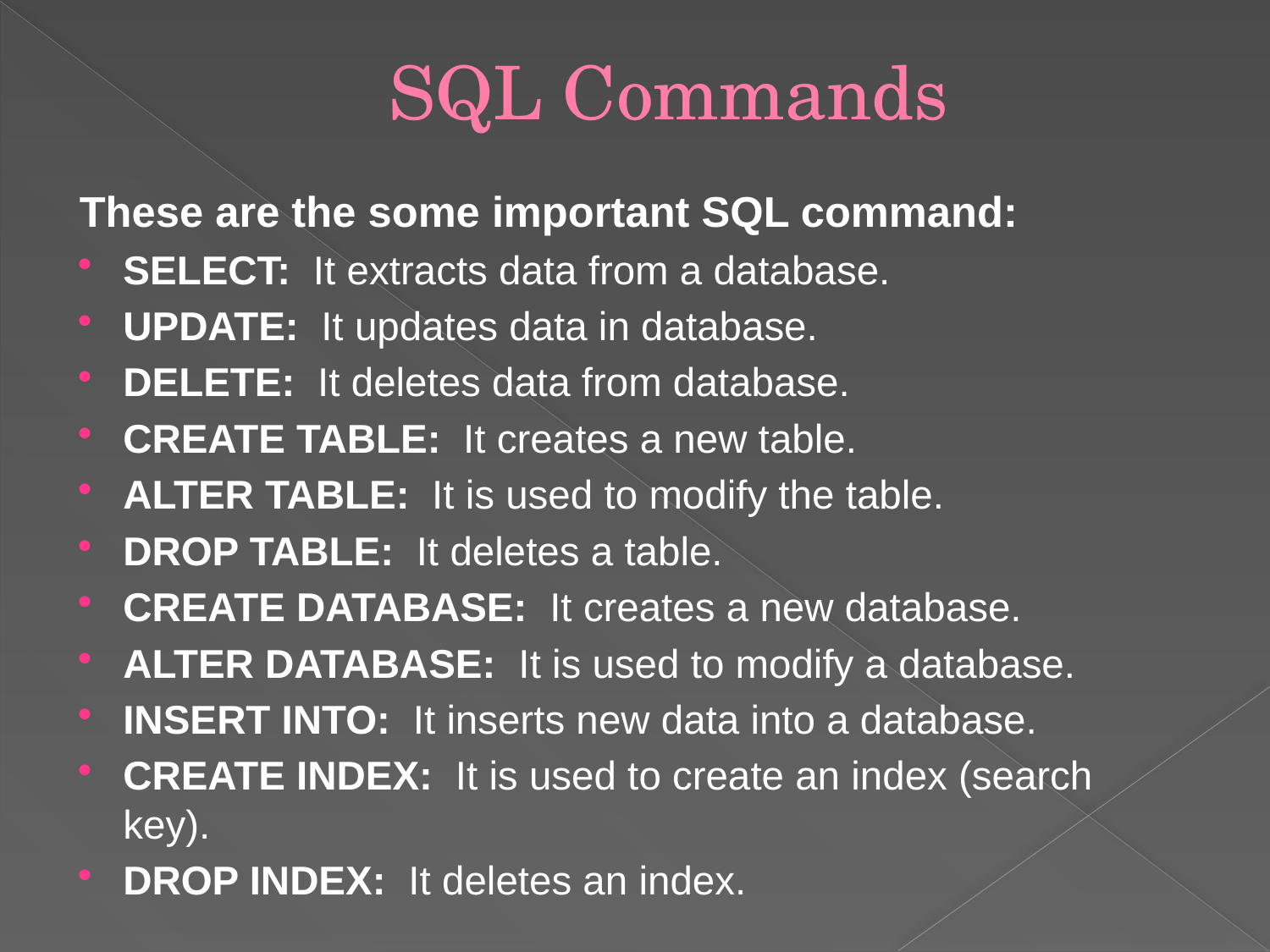

# SQL Commands
These are the some important SQL command:
SELECT:  It extracts data from a database.
UPDATE:  It updates data in database.
DELETE:  It deletes data from database.
CREATE TABLE:  It creates a new table.
ALTER TABLE:  It is used to modify the table.
DROP TABLE:  It deletes a table.
CREATE DATABASE:  It creates a new database.
ALTER DATABASE:  It is used to modify a database.
INSERT INTO:  It inserts new data into a database.
CREATE INDEX:  It is used to create an index (search key).
DROP INDEX:  It deletes an index.